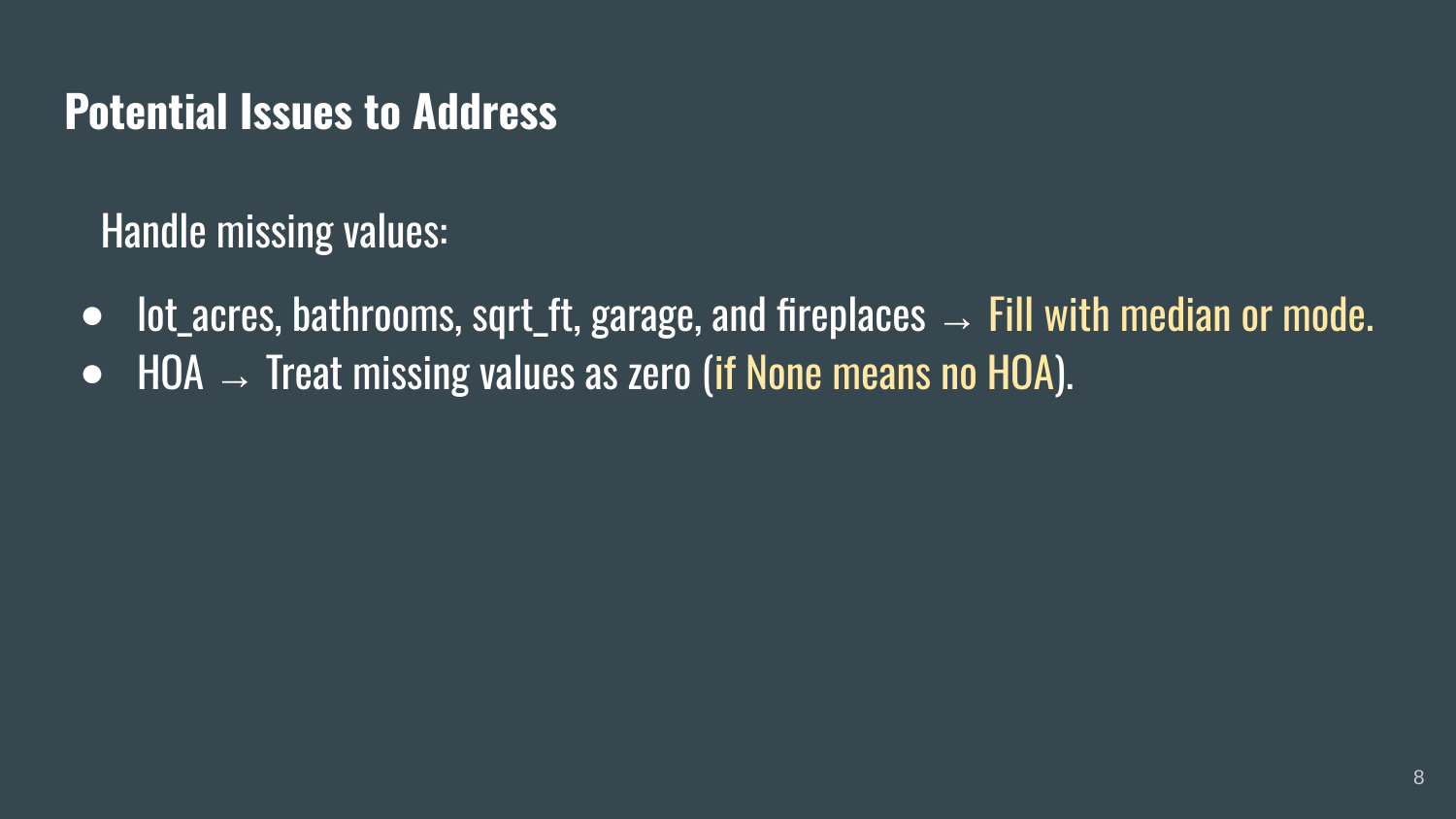

# Potential Issues to Address
Handle missing values:
lot_acres, bathrooms, sqrt_ft, garage, and fireplaces → Fill with median or mode.
HOA → Treat missing values as zero (if None means no HOA).

8